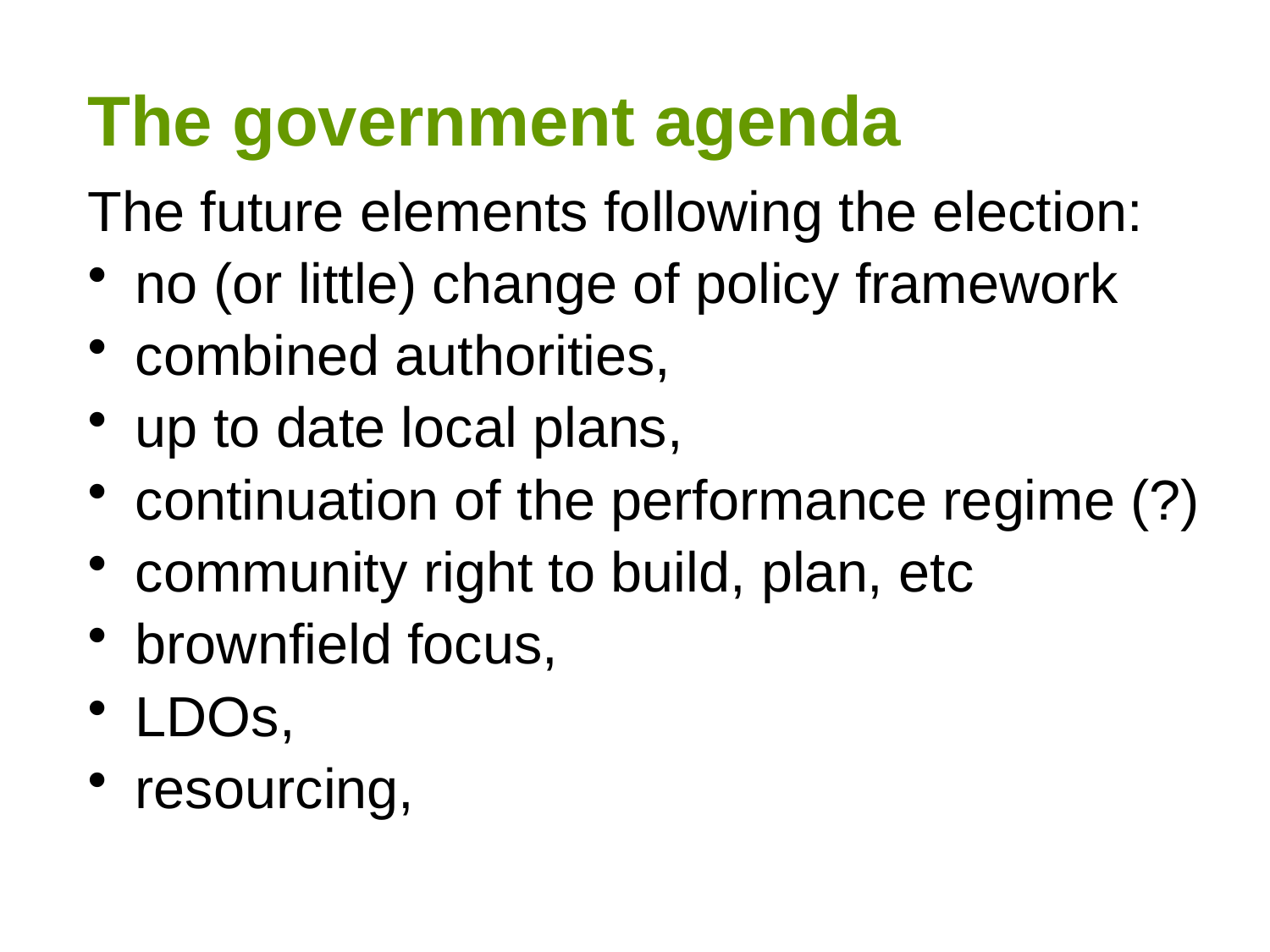

# The government agenda
The future elements following the election:
no (or little) change of policy framework
combined authorities,
up to date local plans,
continuation of the performance regime (?)
community right to build, plan, etc
brownfield focus,
LDOs,
resourcing,